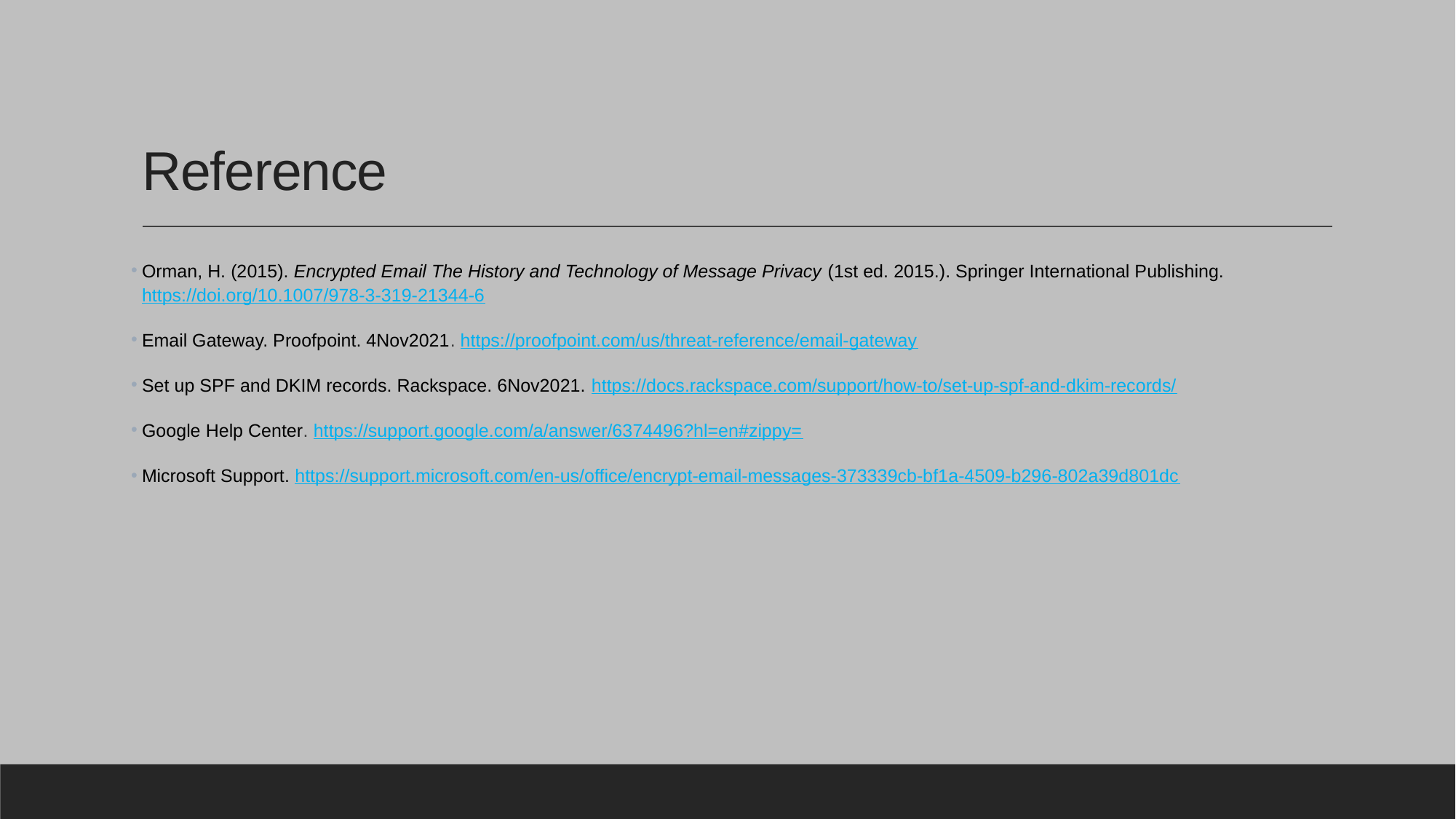

# Reference
Orman, H. (2015). Encrypted Email The History and Technology of Message Privacy (1st ed. 2015.). Springer International Publishing. https://doi.org/10.1007/978-3-319-21344-6
Email Gateway. Proofpoint. 4Nov2021. https://proofpoint.com/us/threat-reference/email-gateway
Set up SPF and DKIM records. Rackspace. 6Nov2021. https://docs.rackspace.com/support/how-to/set-up-spf-and-dkim-records/
Google Help Center. https://support.google.com/a/answer/6374496?hl=en#zippy=
Microsoft Support. https://support.microsoft.com/en-us/office/encrypt-email-messages-373339cb-bf1a-4509-b296-802a39d801dc